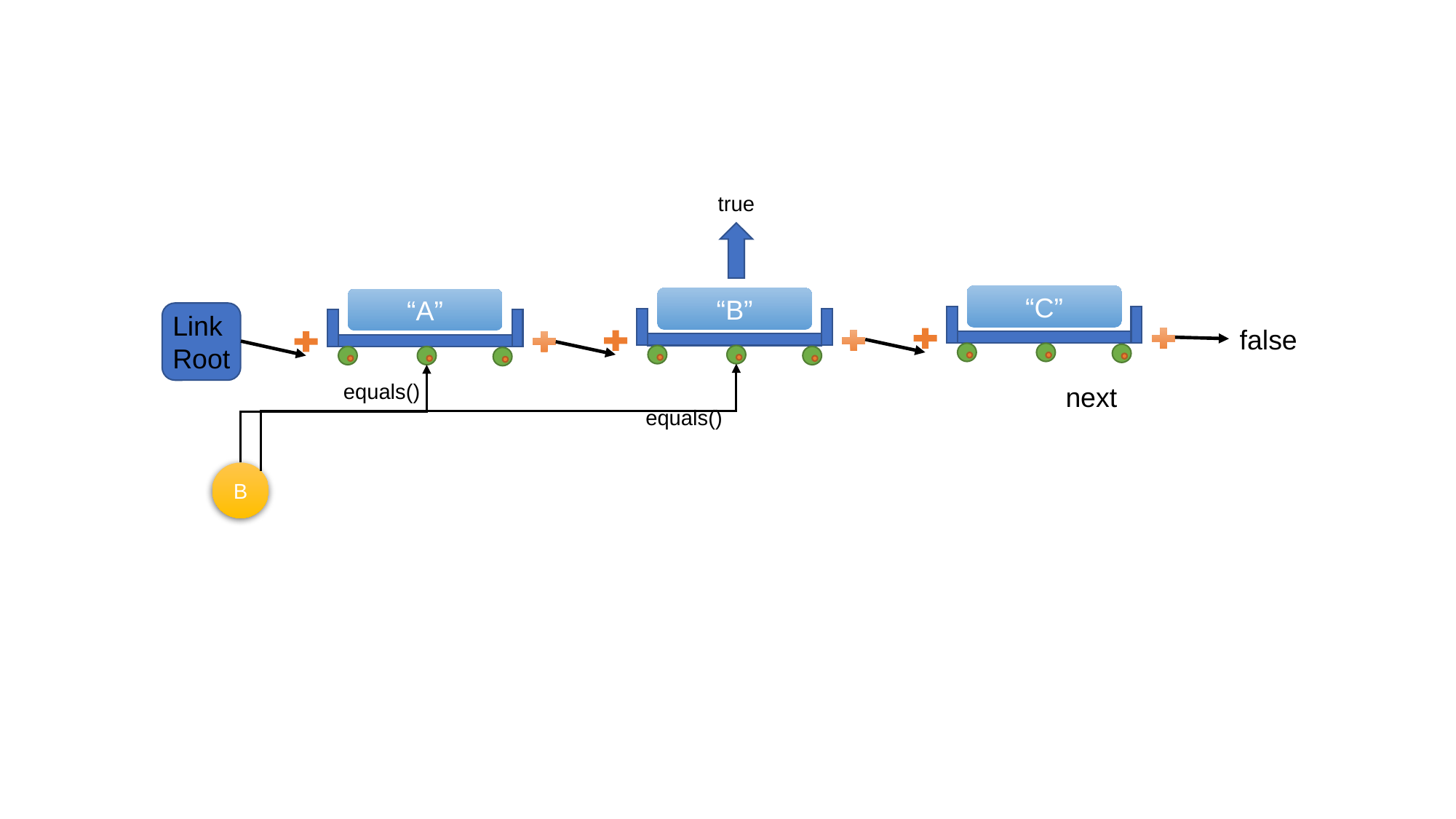

true

“C”
“B”
“A”

Link
Root

false

equals()
next
equals()
B